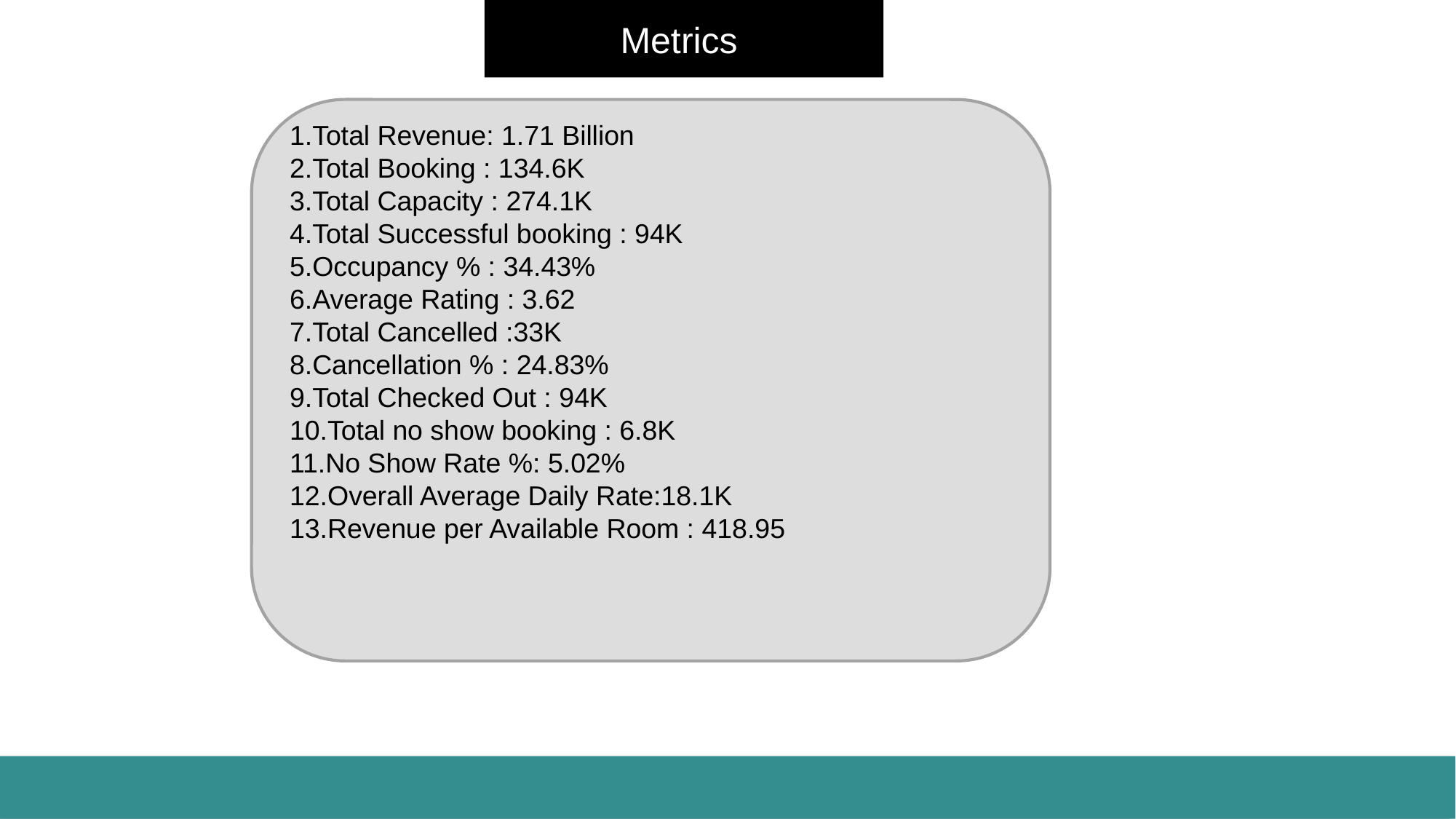

Metrics
1.Total Revenue: 1.71 Billion
2.Total Booking : 134.6K
3.Total Capacity : 274.1K
4.Total Successful booking : 94K
5.Occupancy % : 34.43%
6.Average Rating : 3.62
7.Total Cancelled :33K
8.Cancellation % : 24.83%
9.Total Checked Out : 94K
10.Total no show booking : 6.8K
11.No Show Rate %: 5.02%
12.Overall Average Daily Rate:18.1K
13.Revenue per Available Room : 418.95